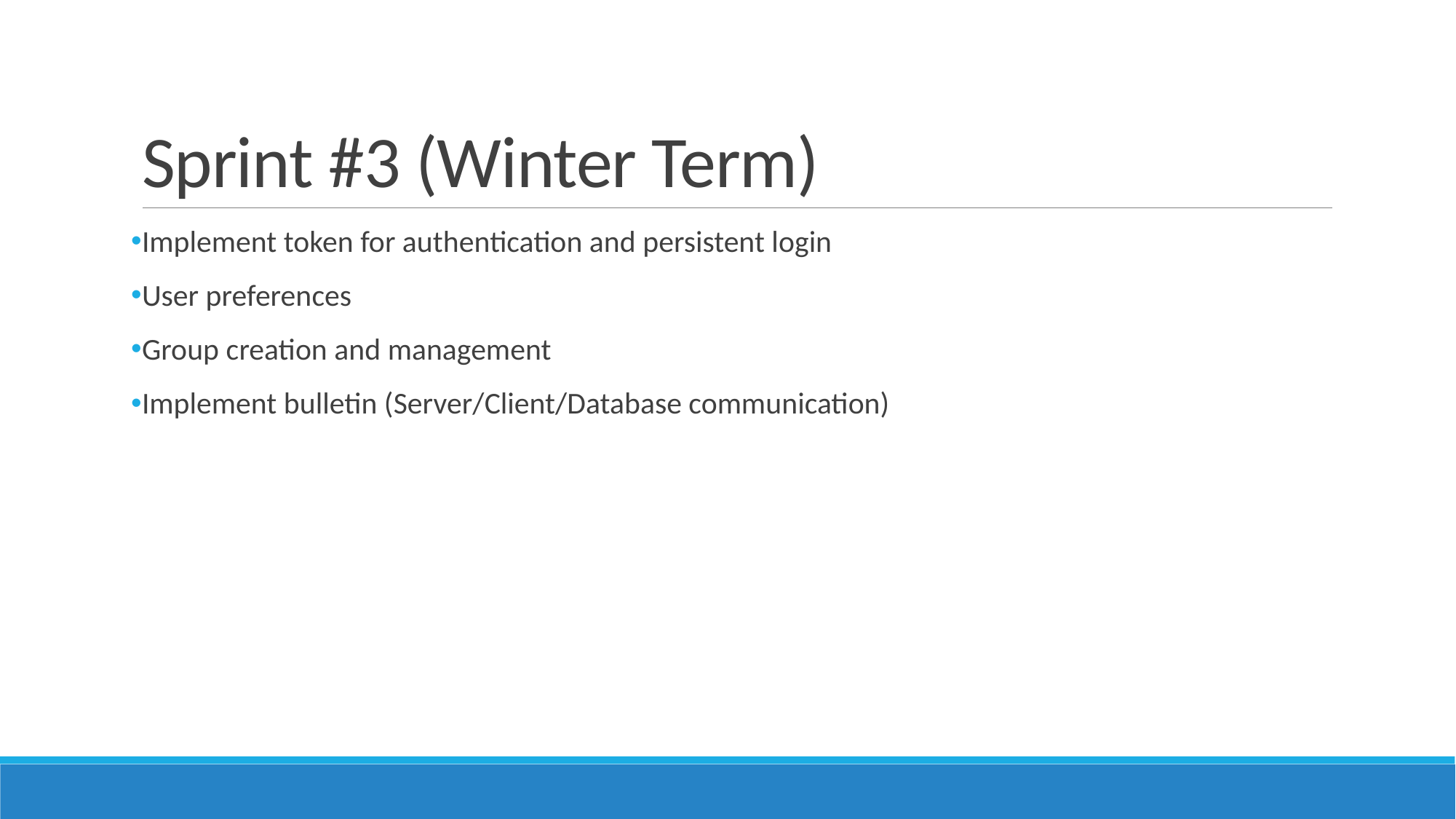

# Sprint #3 (Winter Term)
Implement token for authentication and persistent login
User preferences
Group creation and management
Implement bulletin (Server/Client/Database communication)